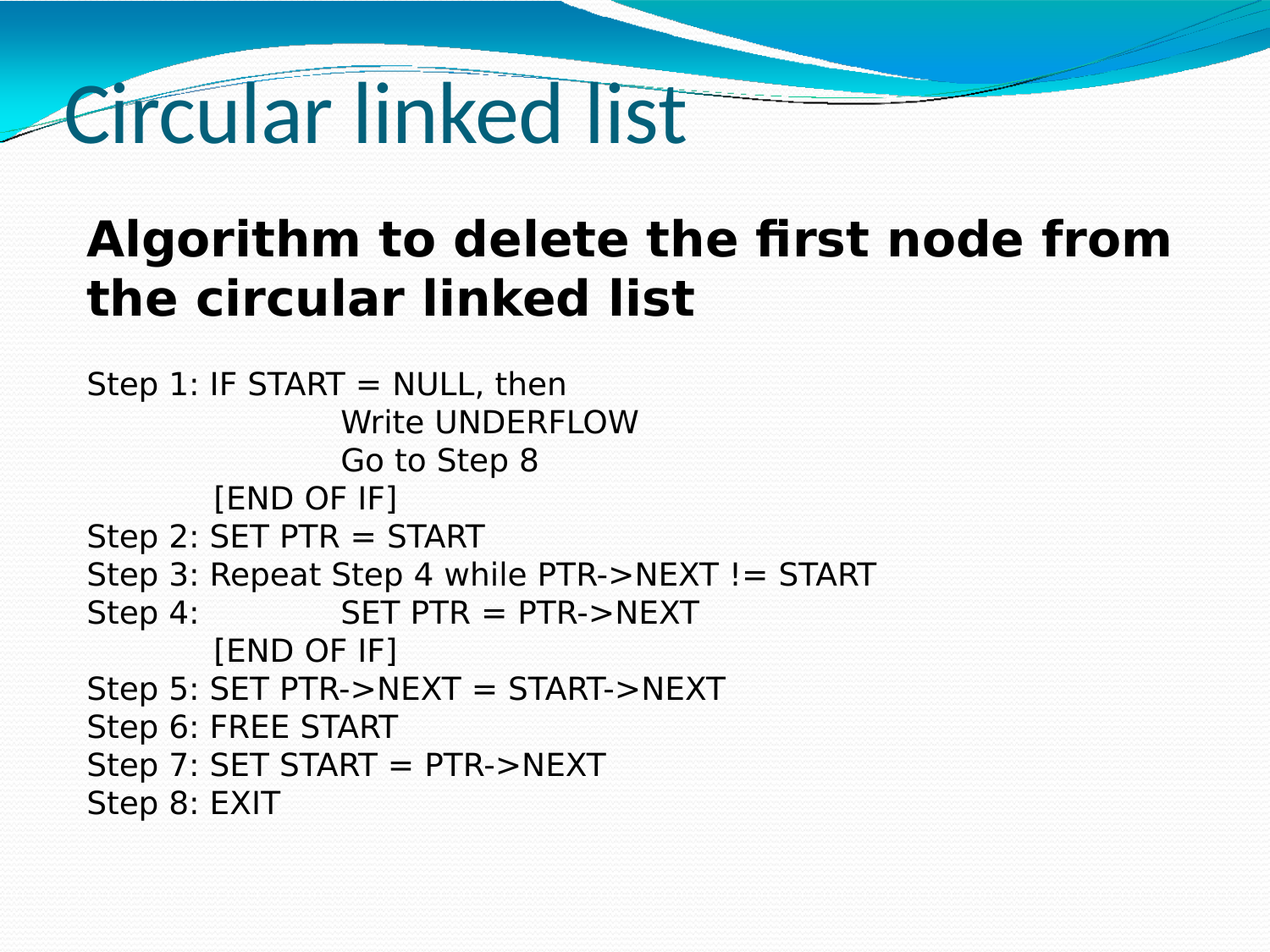

# Circular linked list
Algorithm to delete the first node from the circular linked list

Step 1: IF START = NULL, then
		Write UNDERFLOW
		Go to Step 8
	[END OF IF]
Step 2: SET PTR = START
Step 3: Repeat Step 4 while PTR->NEXT != START
Step 4: 		SET PTR = PTR->NEXT
	[END OF IF]
Step 5: SET PTR->NEXT = START->NEXT
Step 6: FREE START
Step 7: SET START = PTR->NEXT
Step 8: EXIT